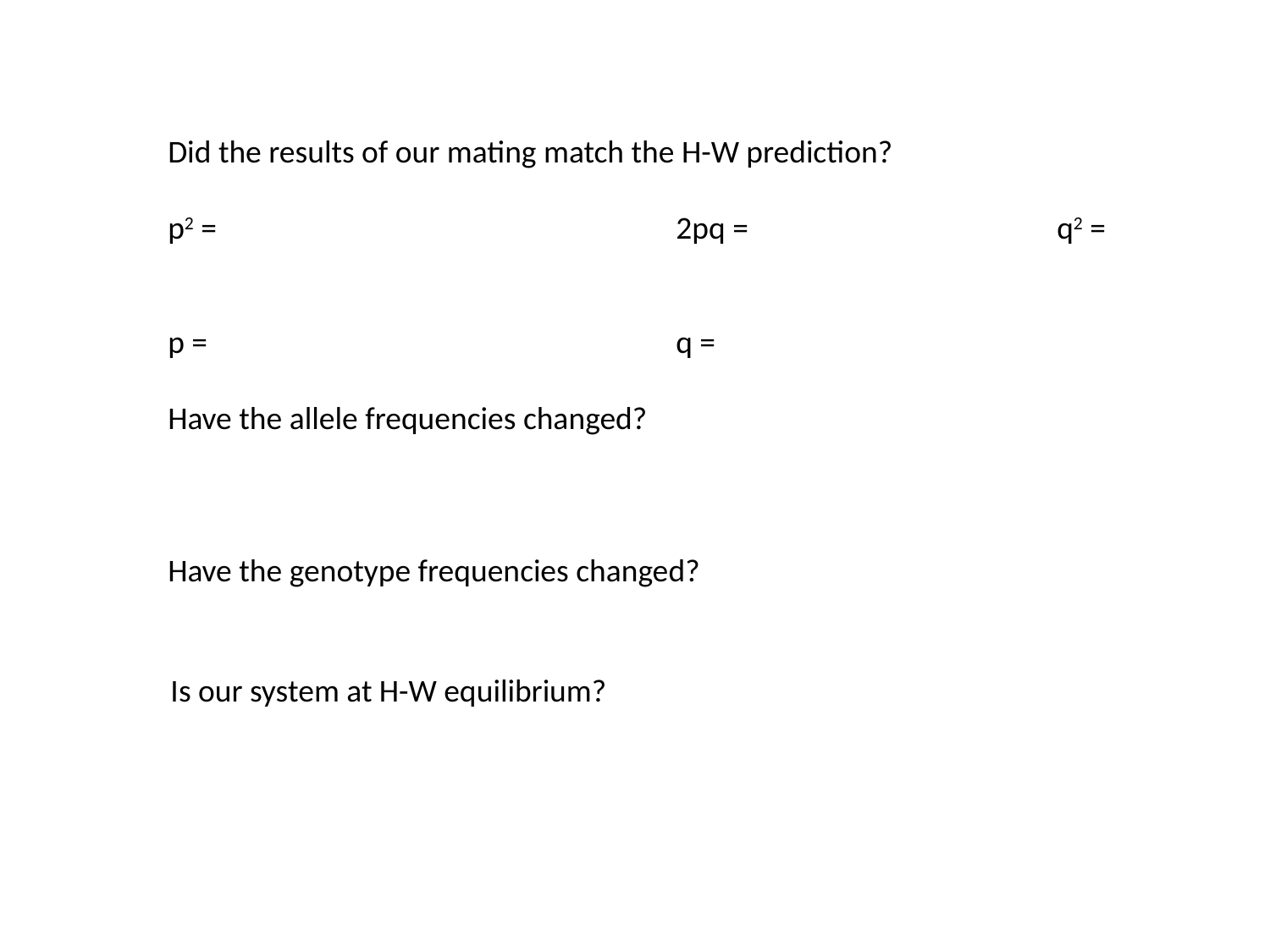

Did the results of our mating match the H-W prediction?

p2 = 				2pq = 			q2 =

p = 				q =

Have the allele frequencies changed?

Have the genotype frequencies changed?

Is our system at H-W equilibrium?